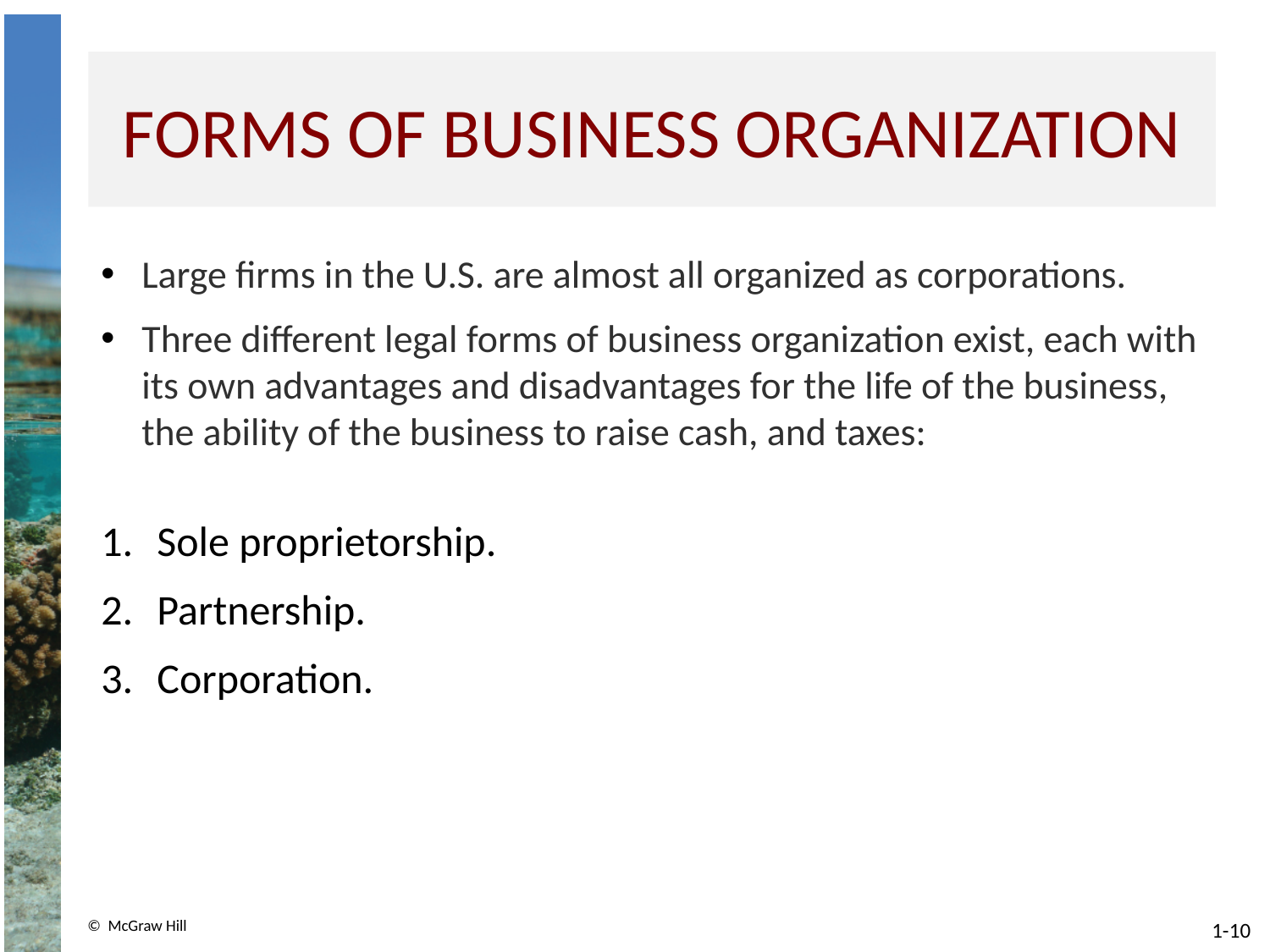

# Forms of Business Organization
Large firms in the U.S. are almost all organized as corporations.
Three different legal forms of business organization exist, each with its own advantages and disadvantages for the life of the business, the ability of the business to raise cash, and taxes:
Sole proprietorship.
Partnership.
Corporation.